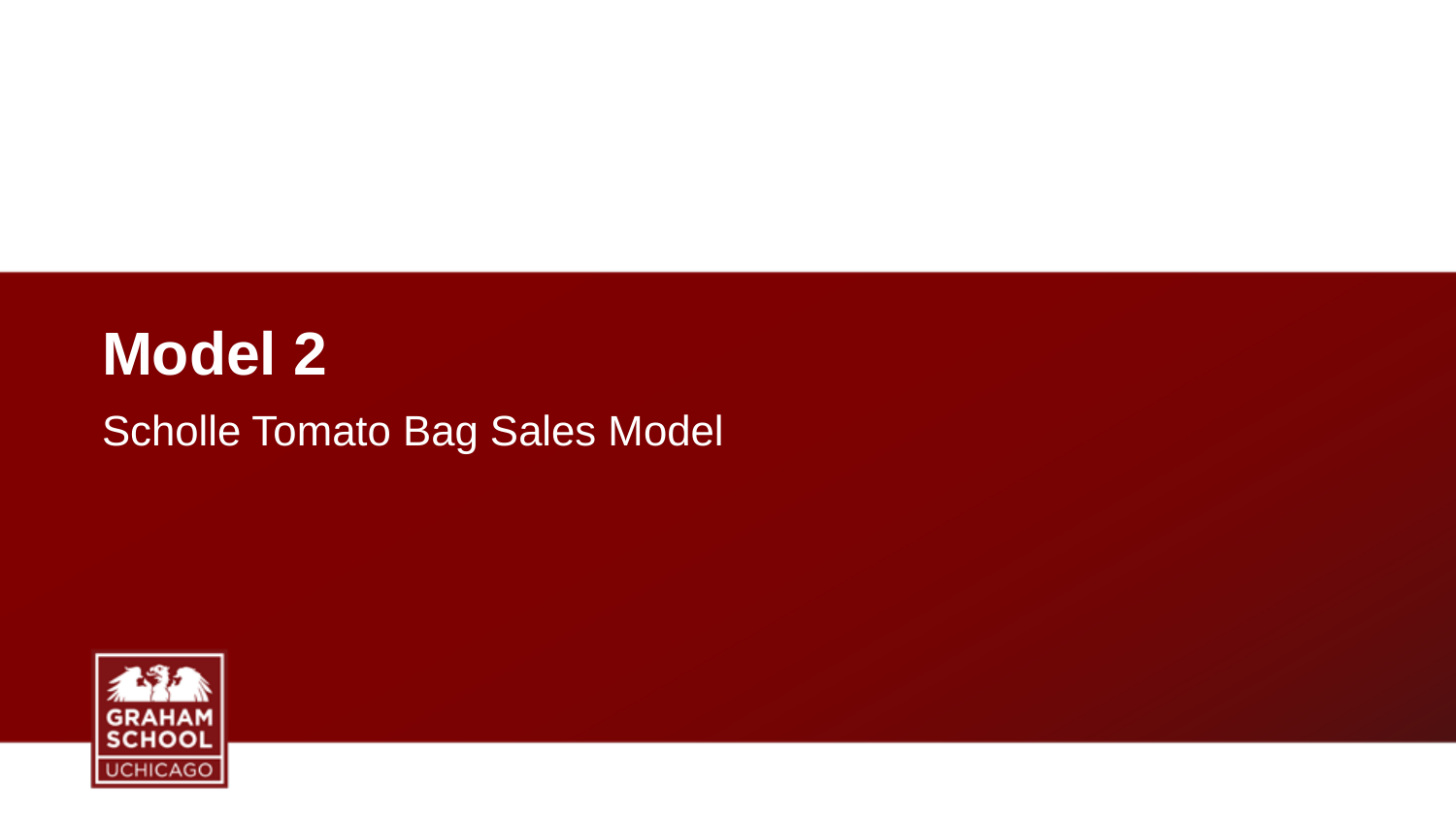

# Model 2
Scholle Tomato Bag Sales Model